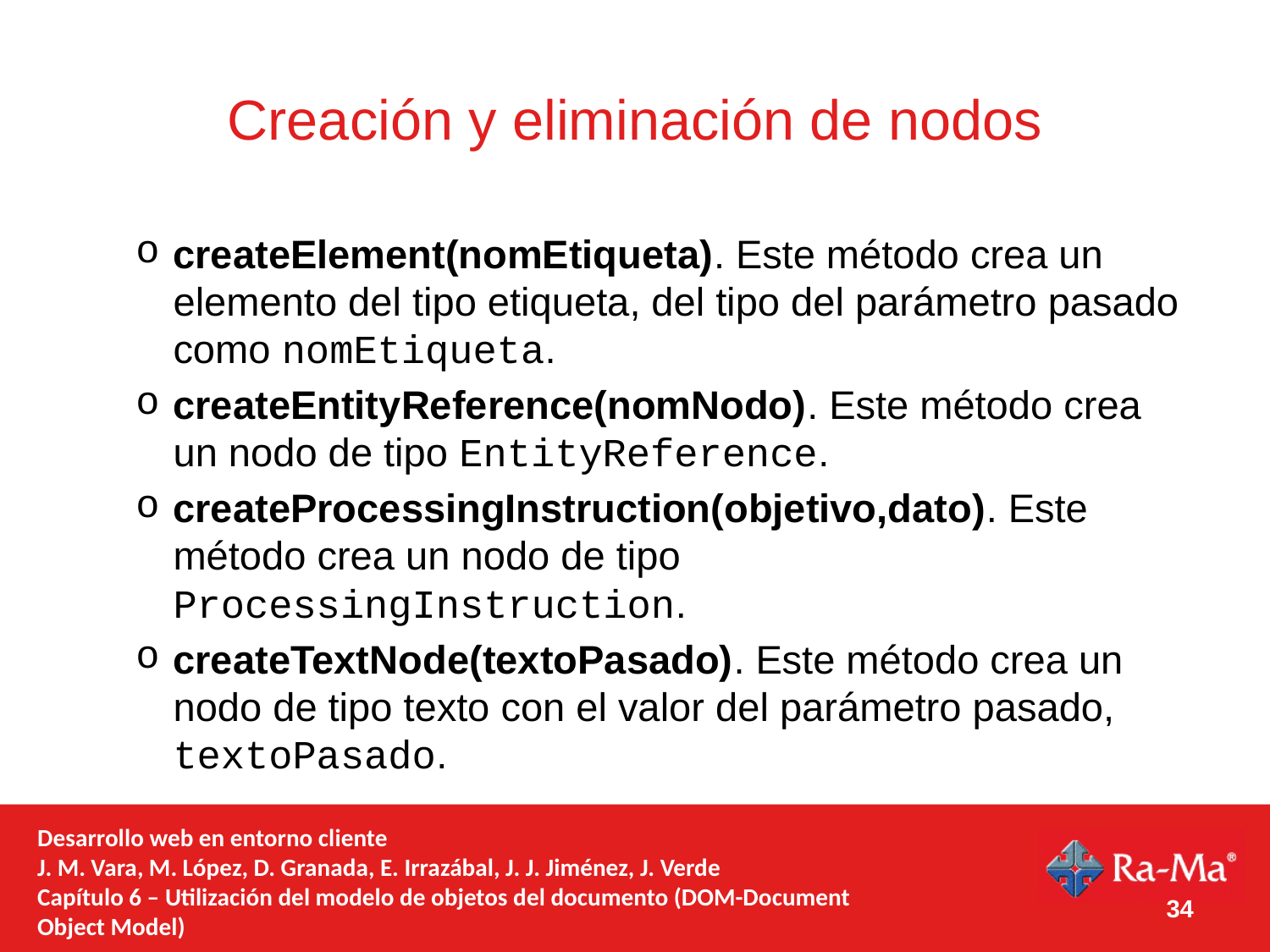

# Creación y eliminación de nodos
createElement(nomEtiqueta). Este método crea un elemento del tipo etiqueta, del tipo del parámetro pasado como nomEtiqueta.
createEntityReference(nomNodo). Este método crea un nodo de tipo EntityReference.
createProcessingInstruction(objetivo,dato). Este método crea un nodo de tipo ProcessingInstruction.
createTextNode(textoPasado). Este método crea un nodo de tipo texto con el valor del parámetro pasado, textoPasado.

Desarrollo web en entorno cliente
J. M. Vara, M. López, D. Granada, E. Irrazábal, J. J. Jiménez, J. Verde
Capítulo 6 – Utilización del modelo de objetos del documento (DOM-Document Object Model)
34